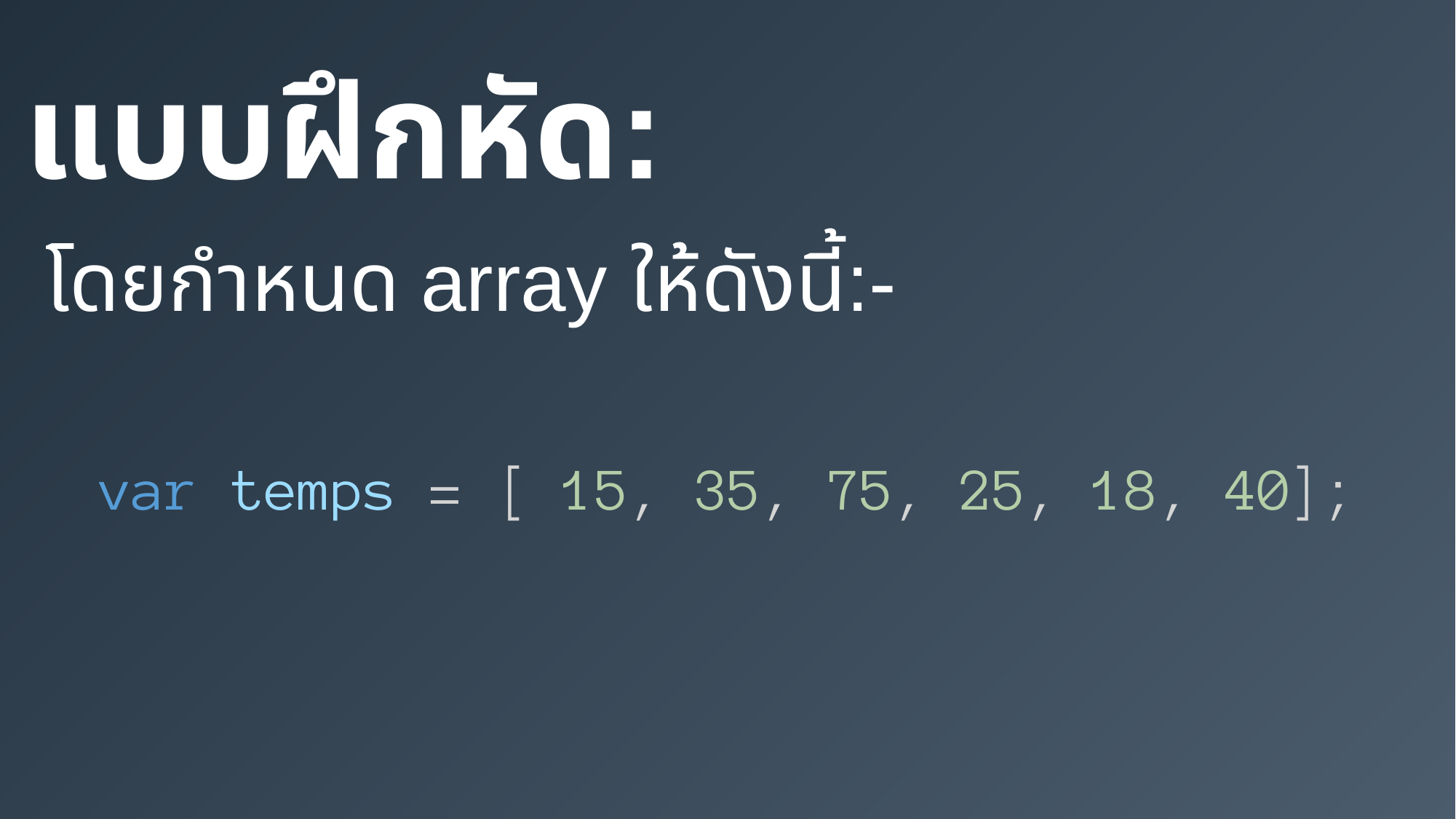

แบบฝึกหัด:
โดยกำหนด array ให้ดังนี้:-
var temps = [ 15, 35, 75, 25, 18, 40];